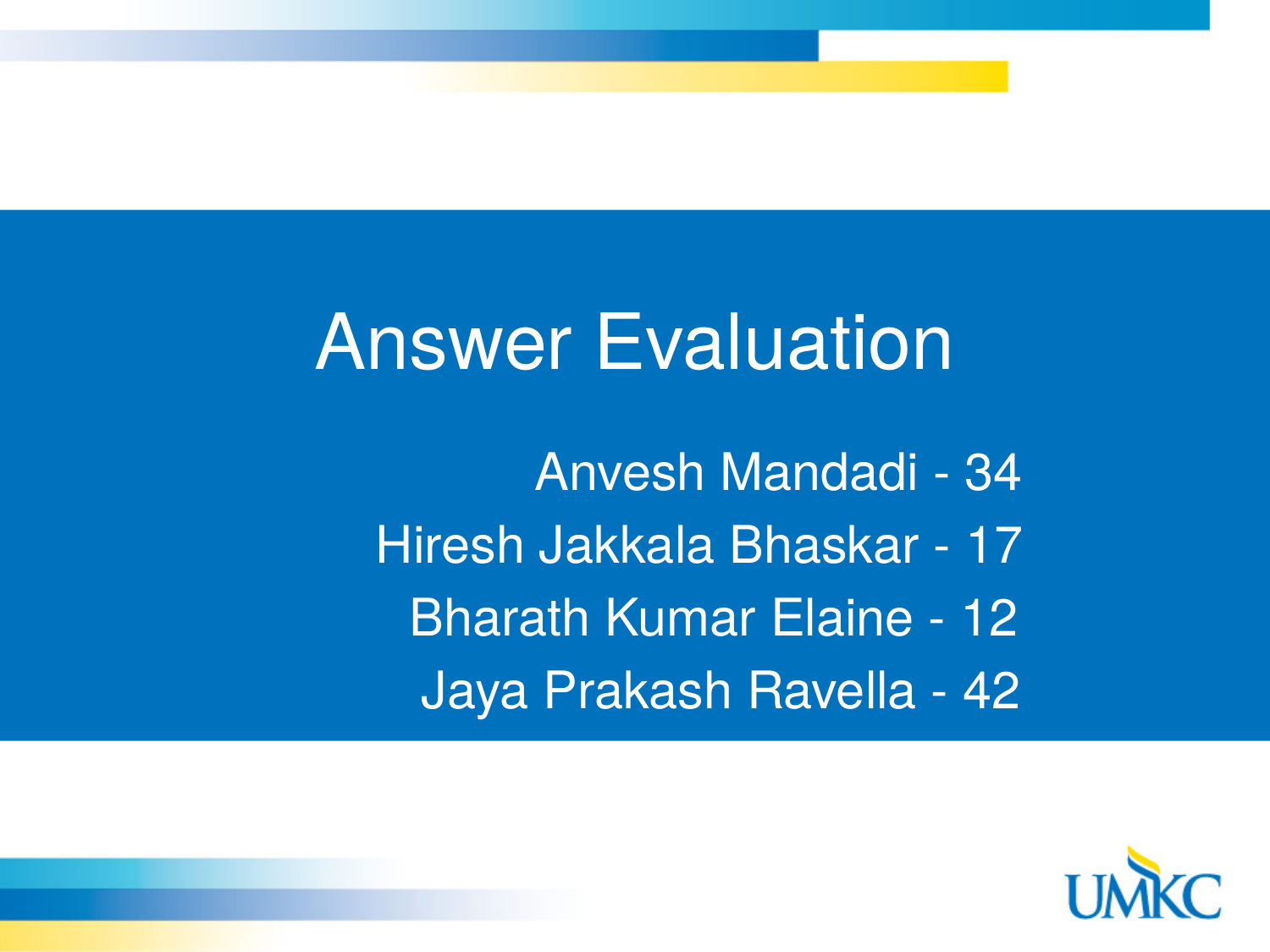

# Answer Evaluation
                    Anvesh Mandadi - 34
         Hiresh Jakkala Bhaskar - 17
           Bharath Kumar Elaine - 12
            Jaya Prakash Ravella - 42